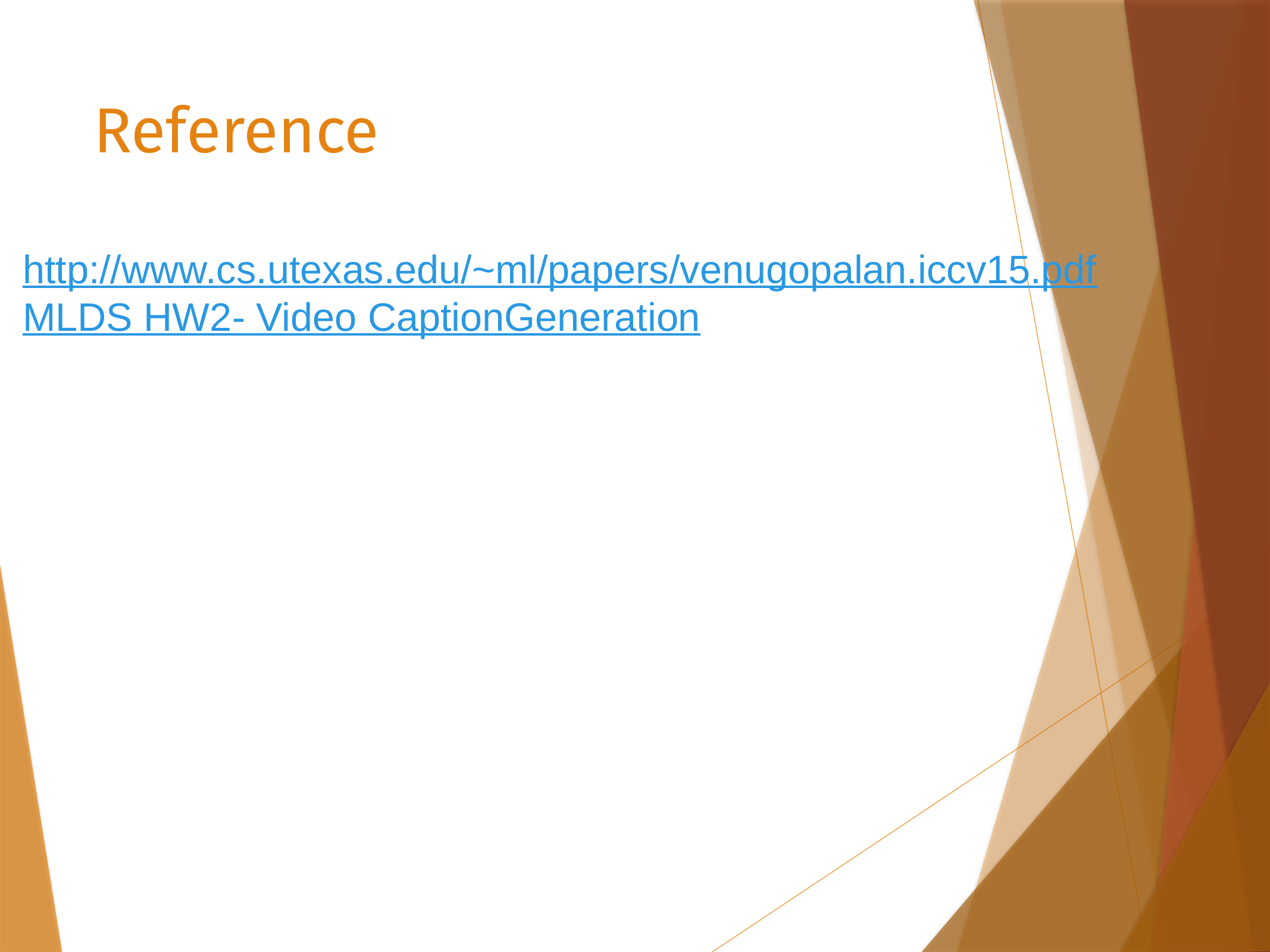

# Reference

http://www.cs.utexas.edu/~ml/papers/venugopalan.iccv15.pdf
MLDS HW2- Video CaptionGeneration